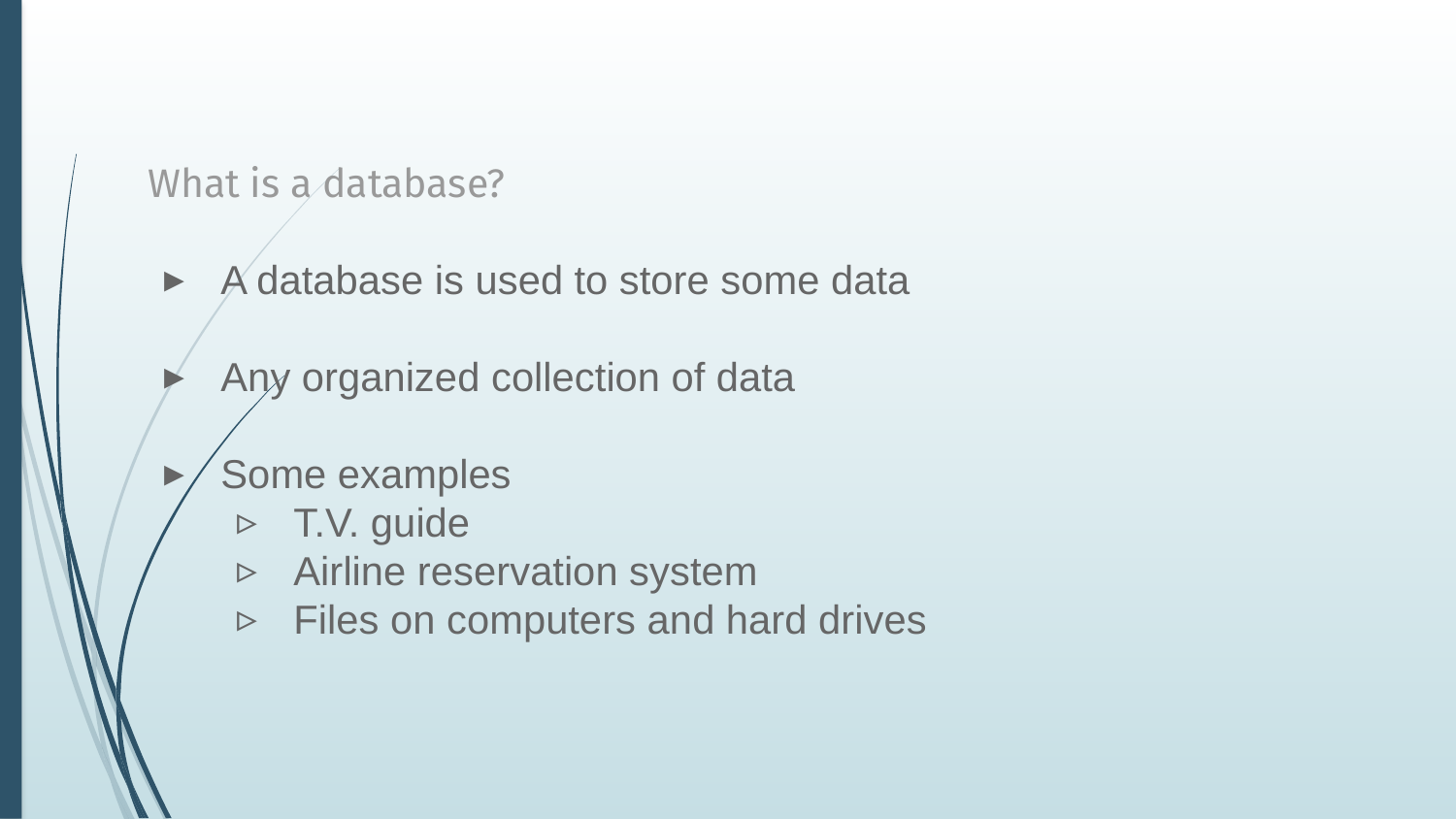

# What is a database?
A database is used to store some data

Any organized collection of data

Some examples
T.V. guide
Airline reservation system
Files on computers and hard drives